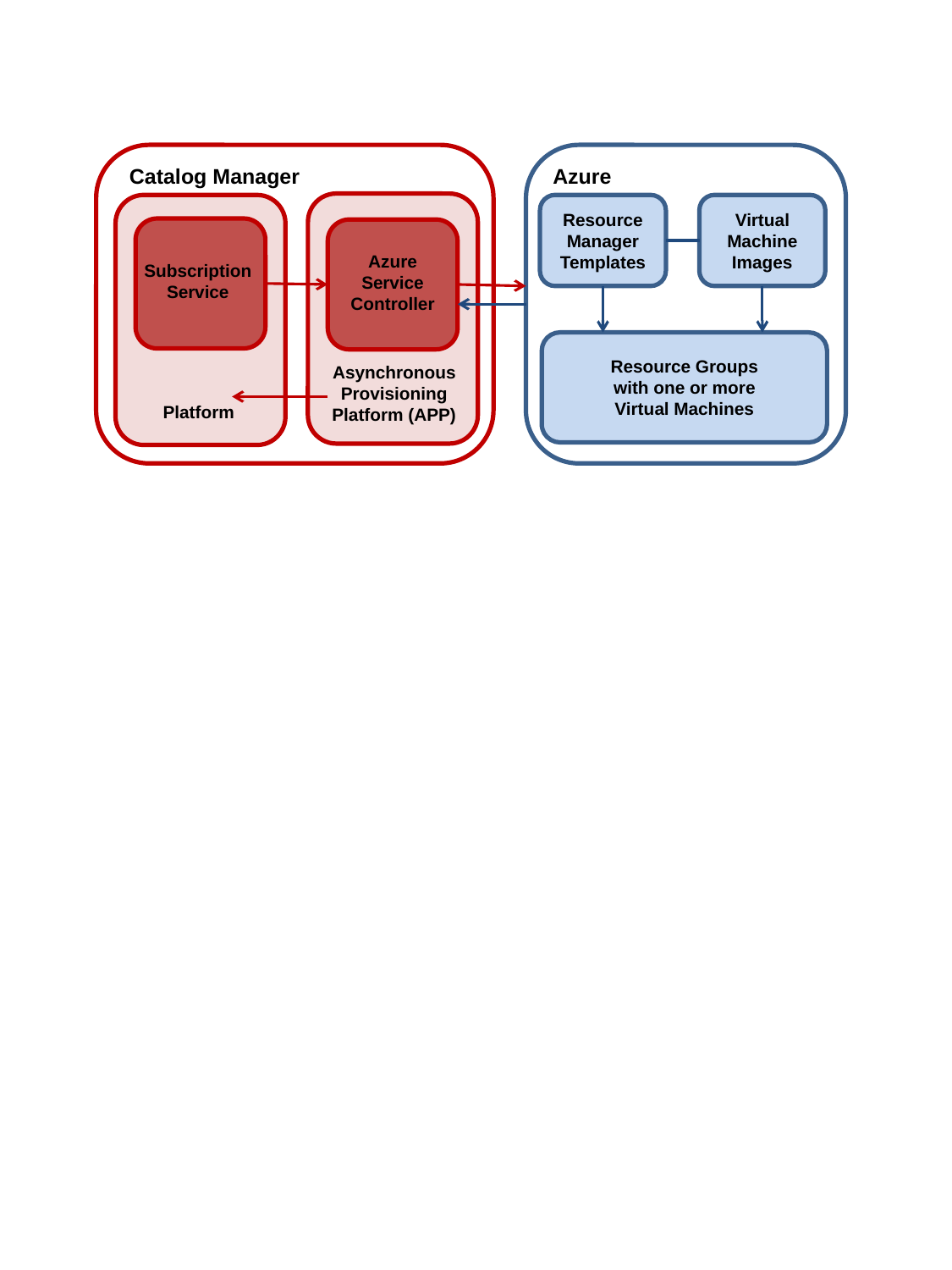

Catalog Manager
Azure

Resource
Manager
Templates
Virtual
Machine
Images
Subscription Service
Azure
Service
Controller
Resource Groups
with one or more
Virtual Machines
Asynchronous
Provisioning
Platform (APP)
Platform